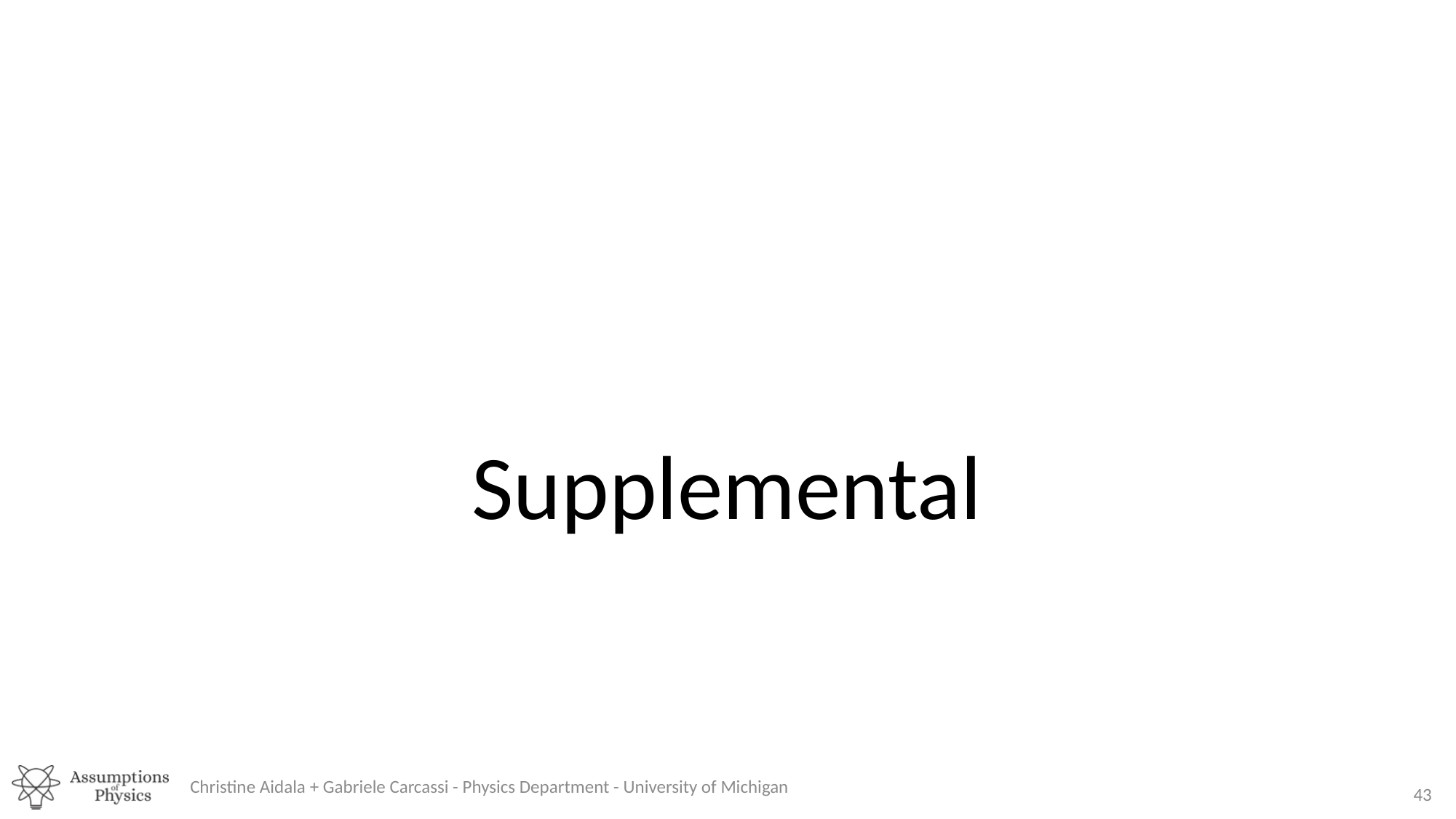

# Supplemental

Christine Aidala + Gabriele Carcassi - Physics Department - University of Michigan
43